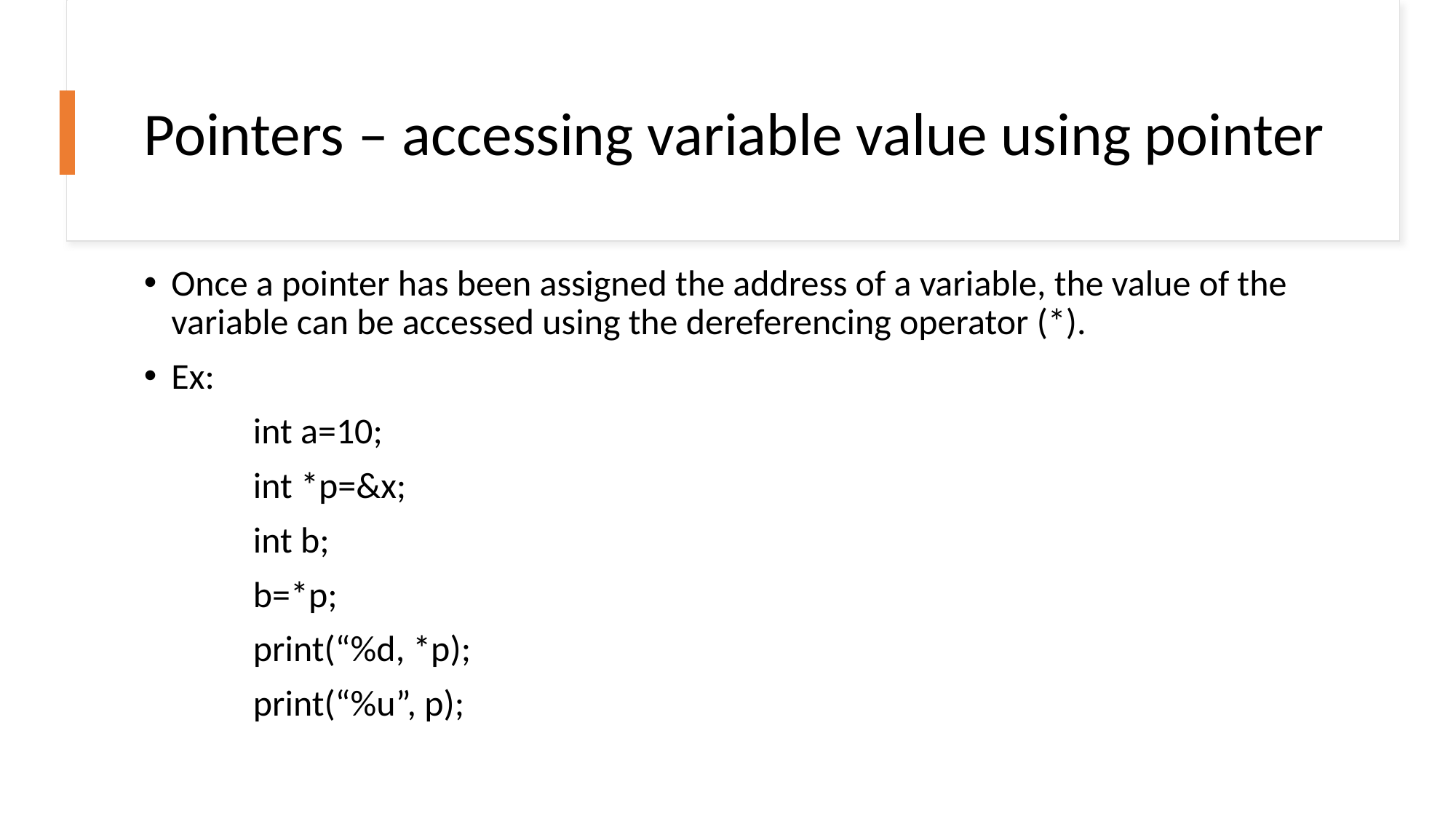

# Pointers – accessing variable value using pointer

Once a pointer has been assigned the address of a variable, the value of the variable can be accessed using the dereferencing operator (*).
Ex:
	int a=10;
	int *p=&x;
	int b;
	b=*p;
	print(“%d, *p);
	print(“%u”, p);